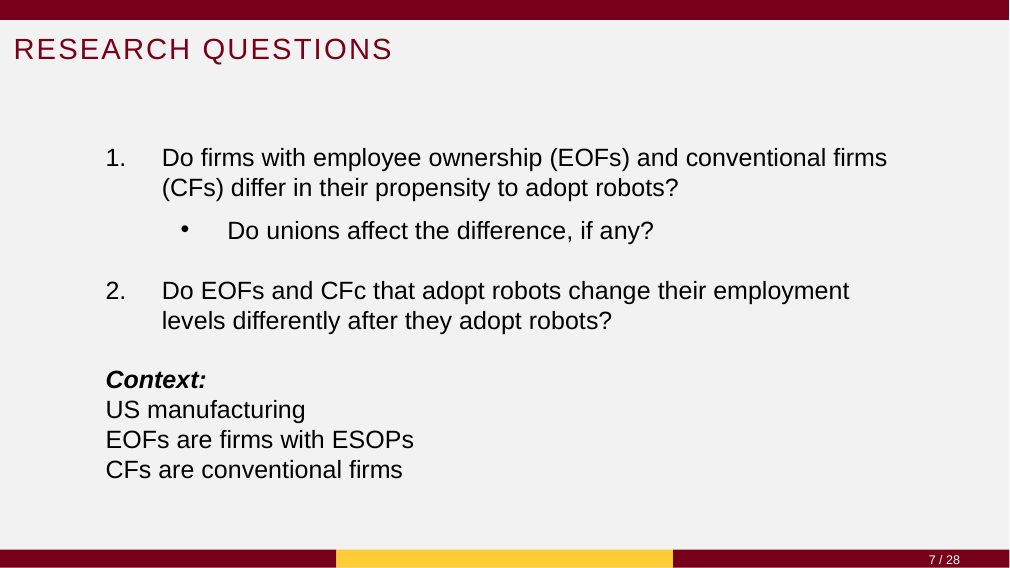

# Research questions
Do firms with employee ownership (EOFs) and conventional firms (CFs) differ in their propensity to adopt robots?
Do unions affect the difference, if any?

Do EOFs and CFc that adopt robots change their employment levels differently after they adopt robots?

Context:
US manufacturing
EOFs are firms with ESOPs
CFs are conventional firms
7 / 28